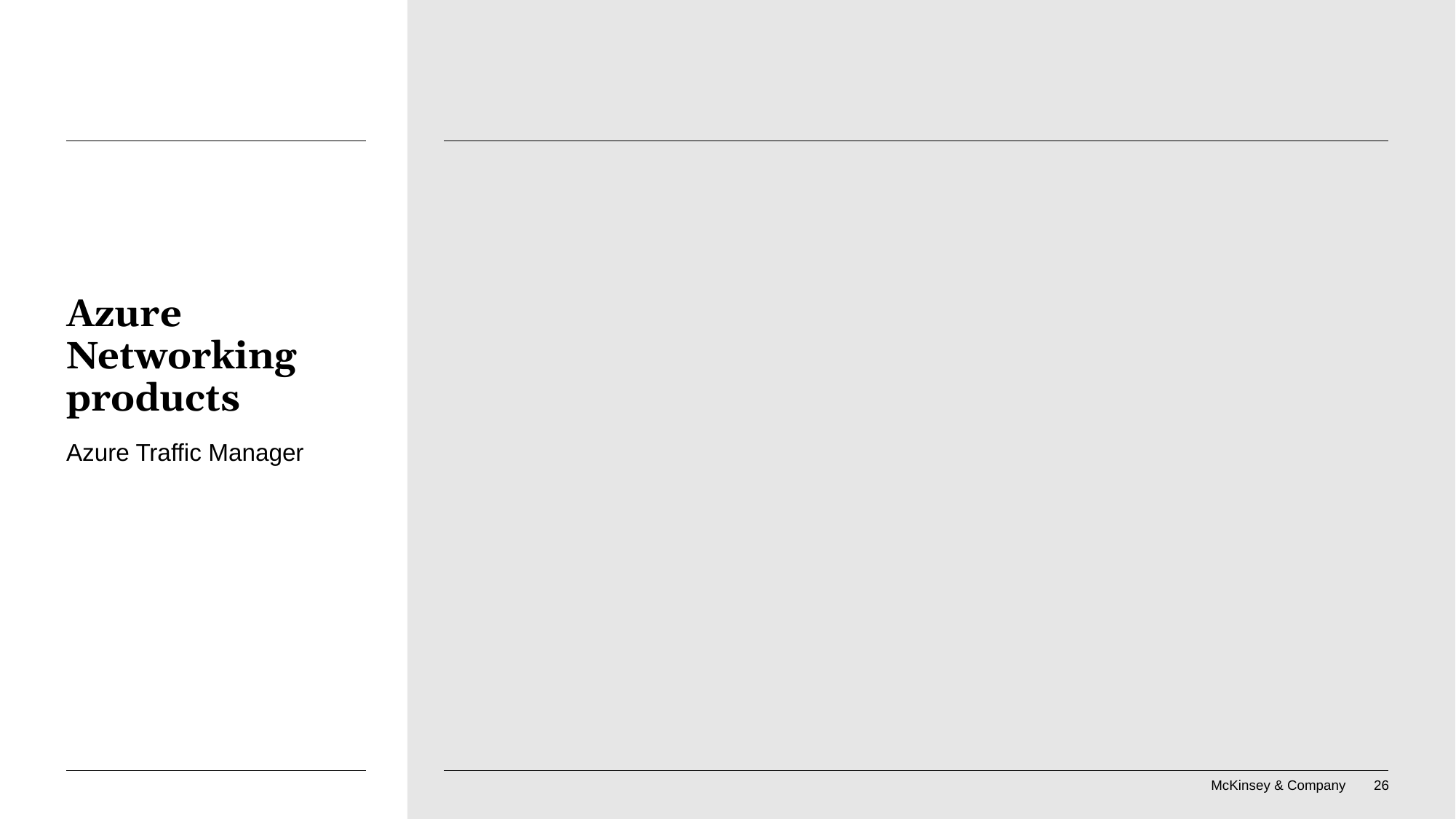

# Azure Networking products
Azure Traffic Manager